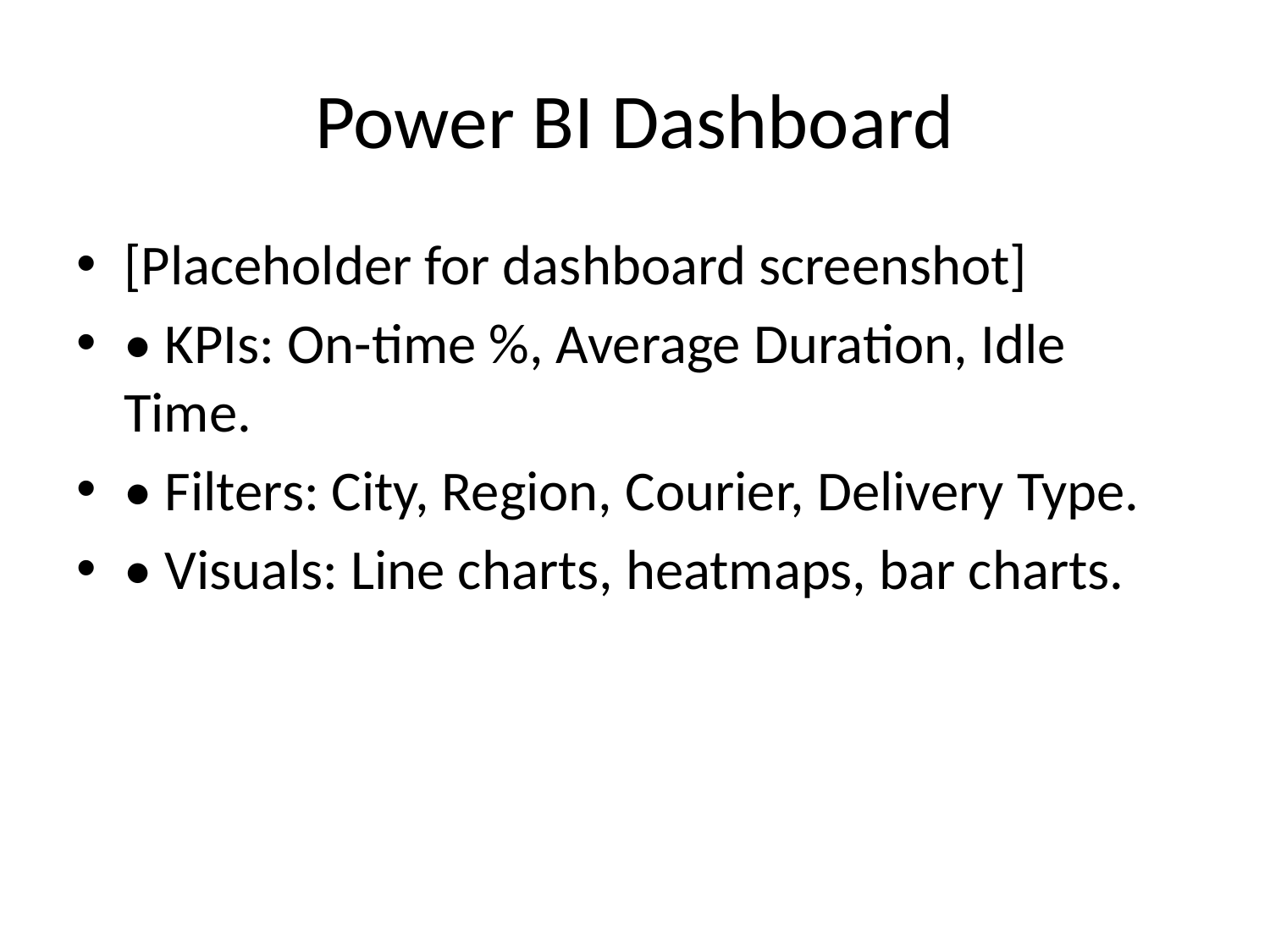

# Power BI Dashboard
[Placeholder for dashboard screenshot]
• KPIs: On-time %, Average Duration, Idle Time.
• Filters: City, Region, Courier, Delivery Type.
• Visuals: Line charts, heatmaps, bar charts.